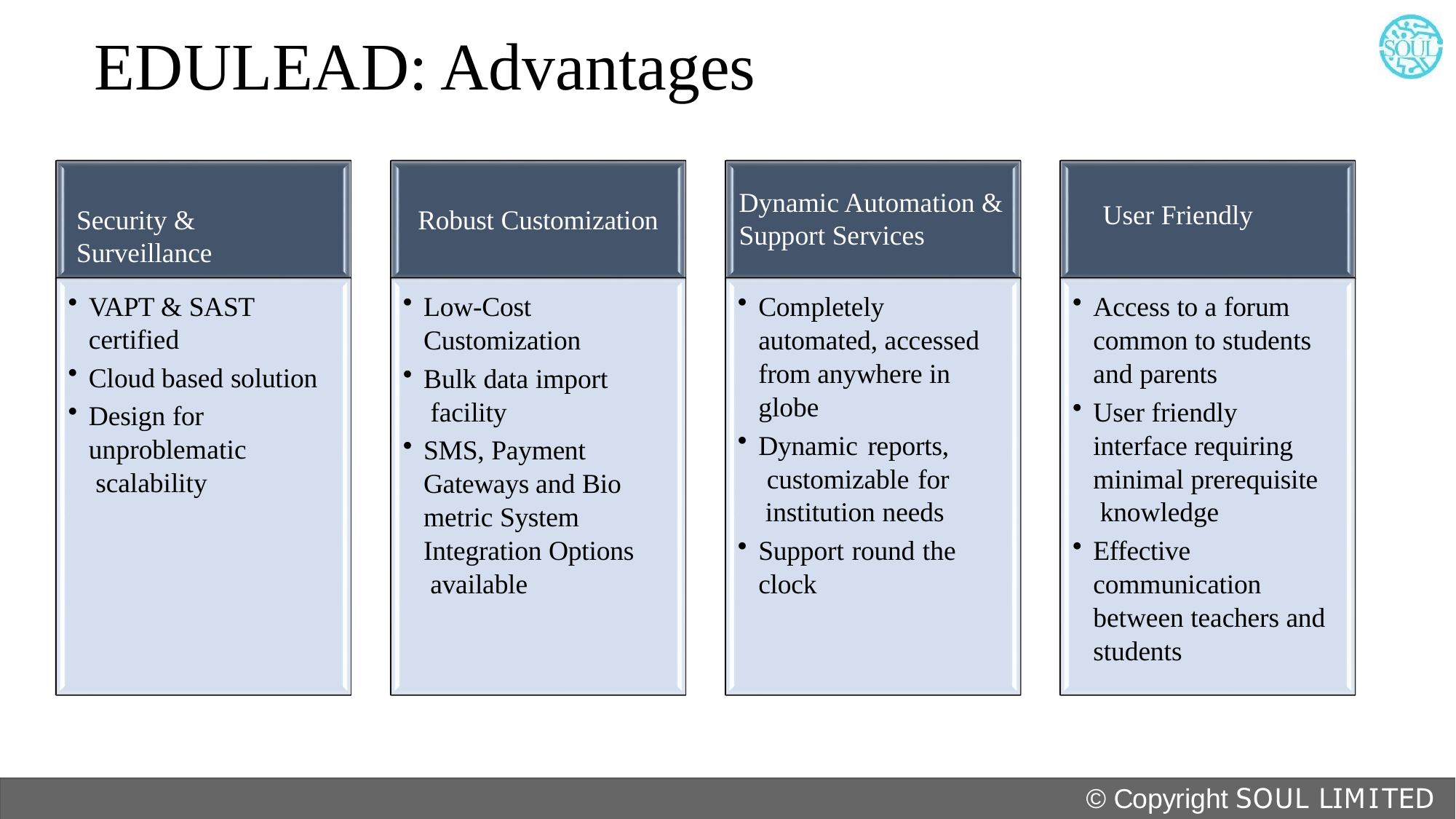

EDULEAD: Advantages

Dynamic Automation & Support Services
User Friendly
Security & Surveillance
Robust Customization

VAPT & SAST certified
Cloud based solution
Design for  unproblematic  scalability
Low-Cost
Customization
Bulk data import  facility
SMS, Payment  Gateways and Bio  metric System  Integration Options  available
Completely  automated, accessed  from anywhere in  globe
Dynamic reports,  customizable for  institution needs
Support round the  clock
Access to a forum  common to students  and parents
User friendly  interface requiring  minimal prerequisite  knowledge
Effective  communication  between teachers and  students

© Copyright SOUL LIMITED